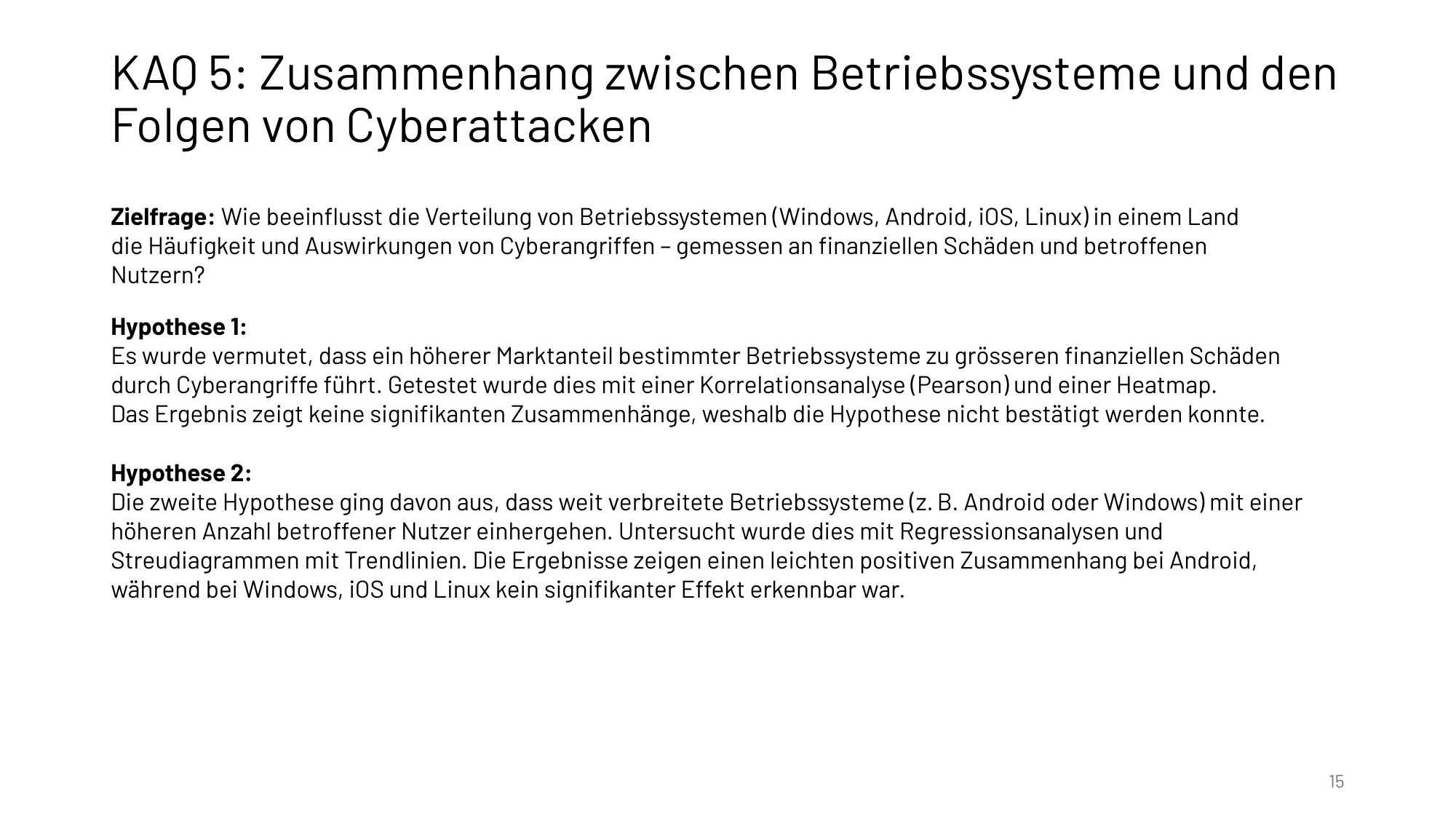

# KAQ 5: Zusammenhang zwischen Betriebssysteme und den Folgen von Cyberattacken
Zielfrage: Wie beeinflusst die Verteilung von Betriebssystemen (Windows, Android, iOS, Linux) in einem Land die Häufigkeit und Auswirkungen von Cyberangriffen – gemessen an finanziellen Schäden und betroffenen Nutzern?

Hypothese 1:
Es wurde vermutet, dass ein höherer Marktanteil bestimmter Betriebssysteme zu grösseren finanziellen Schäden durch Cyberangriffe führt. Getestet wurde dies mit einer Korrelationsanalyse (Pearson) und einer Heatmap.
Das Ergebnis zeigt keine signifikanten Zusammenhänge, weshalb die Hypothese nicht bestätigt werden konnte.
Hypothese 2:
Die zweite Hypothese ging davon aus, dass weit verbreitete Betriebssysteme (z. B. Android oder Windows) mit einer höheren Anzahl betroffener Nutzer einhergehen. Untersucht wurde dies mit Regressionsanalysen und Streudiagrammen mit Trendlinien. Die Ergebnisse zeigen einen leichten positiven Zusammenhang bei Android, während bei Windows, iOS und Linux kein signifikanter Effekt erkennbar war.
15